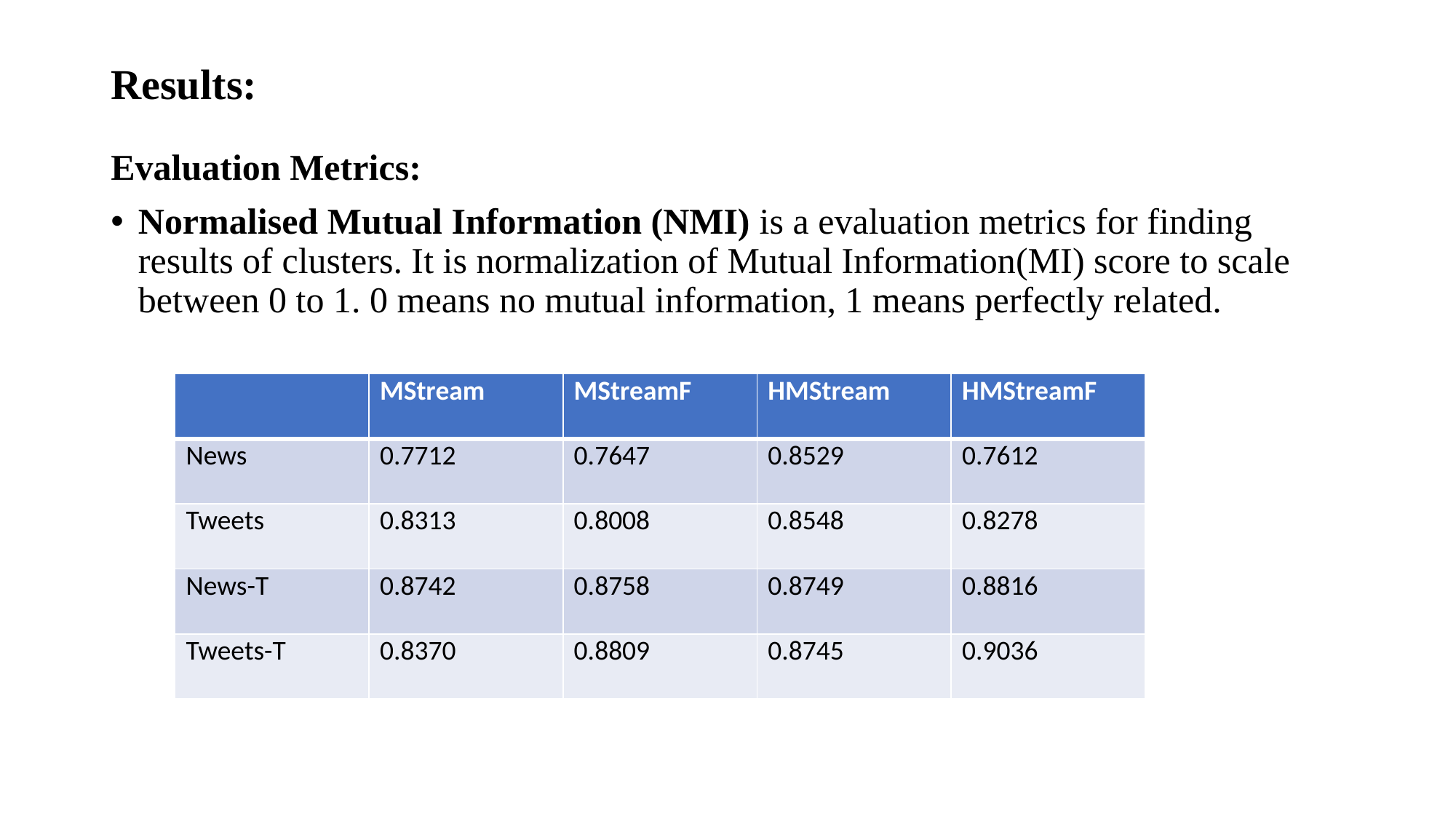

# Results:
Evaluation Metrics:
Normalised Mutual Information (NMI) is a evaluation metrics for finding results of clusters. It is normalization of Mutual Information(MI) score to scale between 0 to 1. 0 means no mutual information, 1 means perfectly related.

|  | MStream | MStreamF | HMStream | HMStreamF |
| --- | --- | --- | --- | --- |
| News | 0.7712 | 0.7647 | 0.8529 | 0.7612 |
| Tweets | 0.8313 | 0.8008 | 0.8548 | 0.8278 |
| News-T | 0.8742 | 0.8758 | 0.8749 | 0.8816 |
| Tweets-T | 0.8370 | 0.8809 | 0.8745 | 0.9036 |